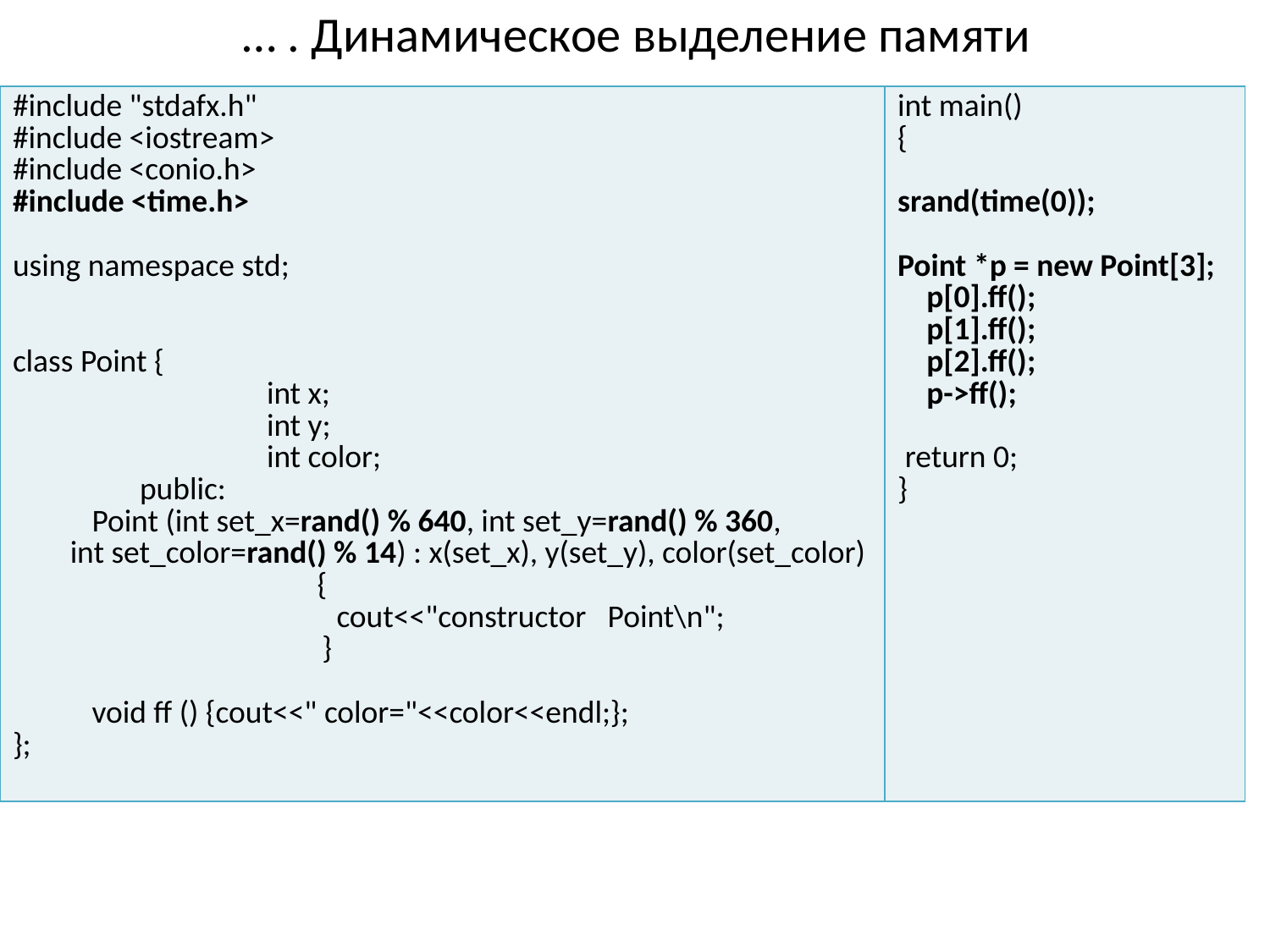

# … . Динамическое выделение памяти
| #include "stdafx.h" #include <iostream> #include <conio.h> #include <time.h> using namespace std; class Point { int x; int y; int color; public: Point (int set\_x=rand() % 640, int set\_y=rand() % 360, int set\_color=rand() % 14) : x(set\_x), y(set\_y), color(set\_color) { cout<<"constructor Point\n"; } void ff () {cout<<" color="<<color<<endl;}; }; | int main() { srand(time(0)); Point \*p = new Point[3]; p[0].ff(); p[1].ff(); p[2].ff(); p->ff(); return 0; } |
| --- | --- |